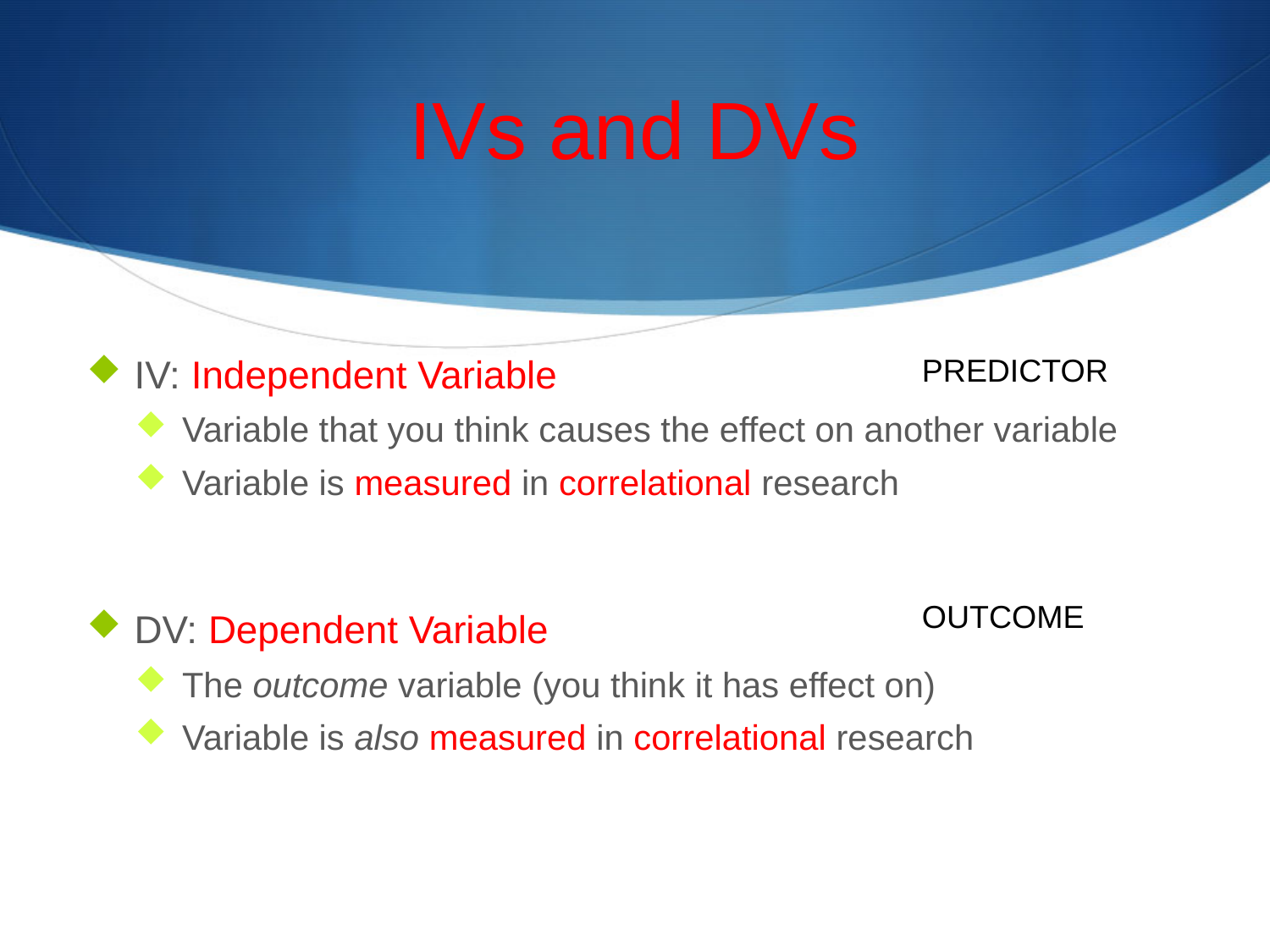

# IVs and DVs
IV: Independent Variable
Variable that you think causes the effect on another variable
Variable is measured in correlational research

DV: Dependent Variable
The outcome variable (you think it has effect on)
Variable is also measured in correlational research

PREDICTOR

OUTCOME